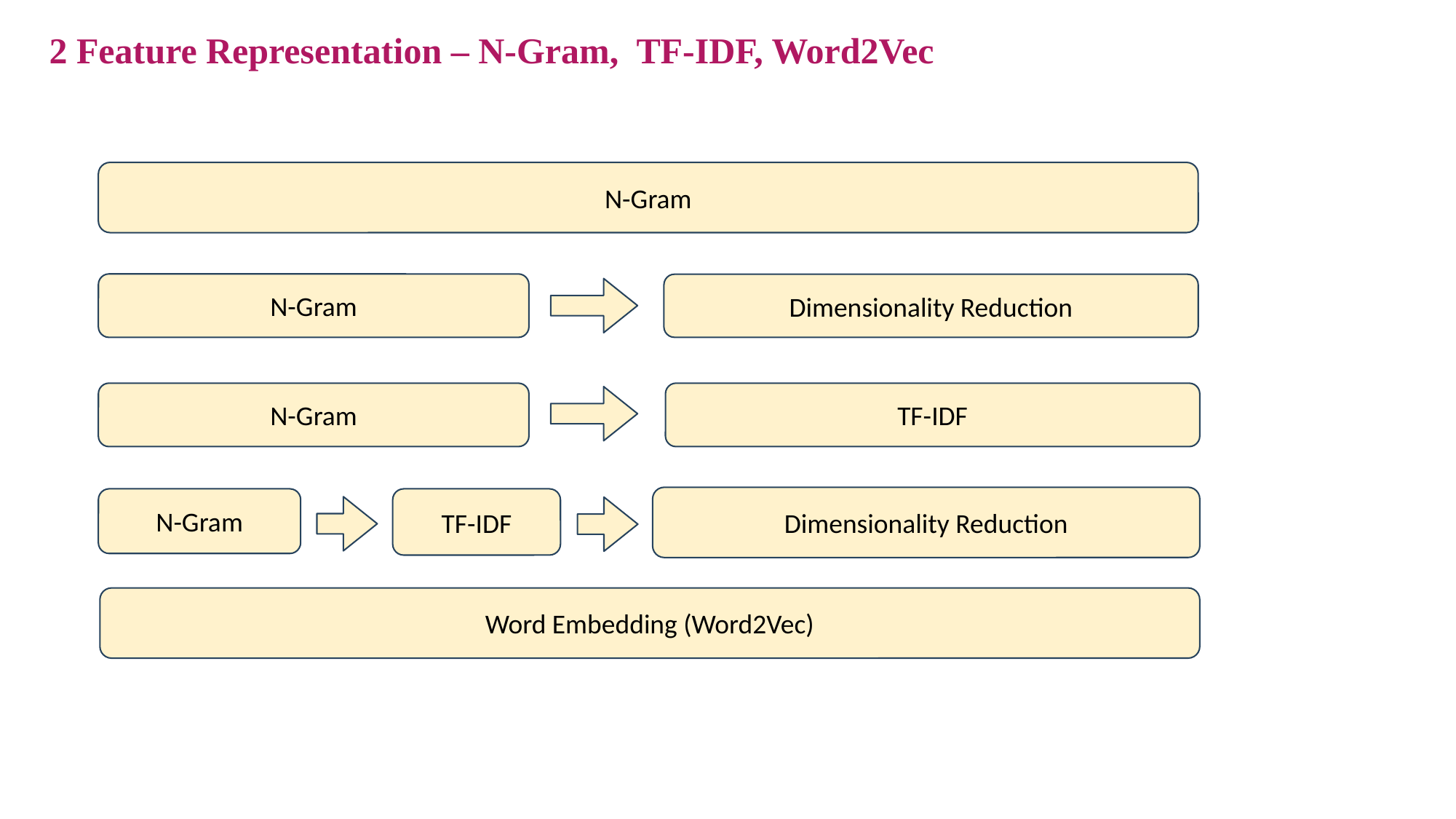

2 Feature Representation – N-Gram,  TF-IDF, Word2Vec
N-Gram
N-Gram
Dimensionality Reduction

N-Gram
TF-IDF

Dimensionality Reduction
N-Gram
TF-IDF

Word Embedding (Word2Vec)